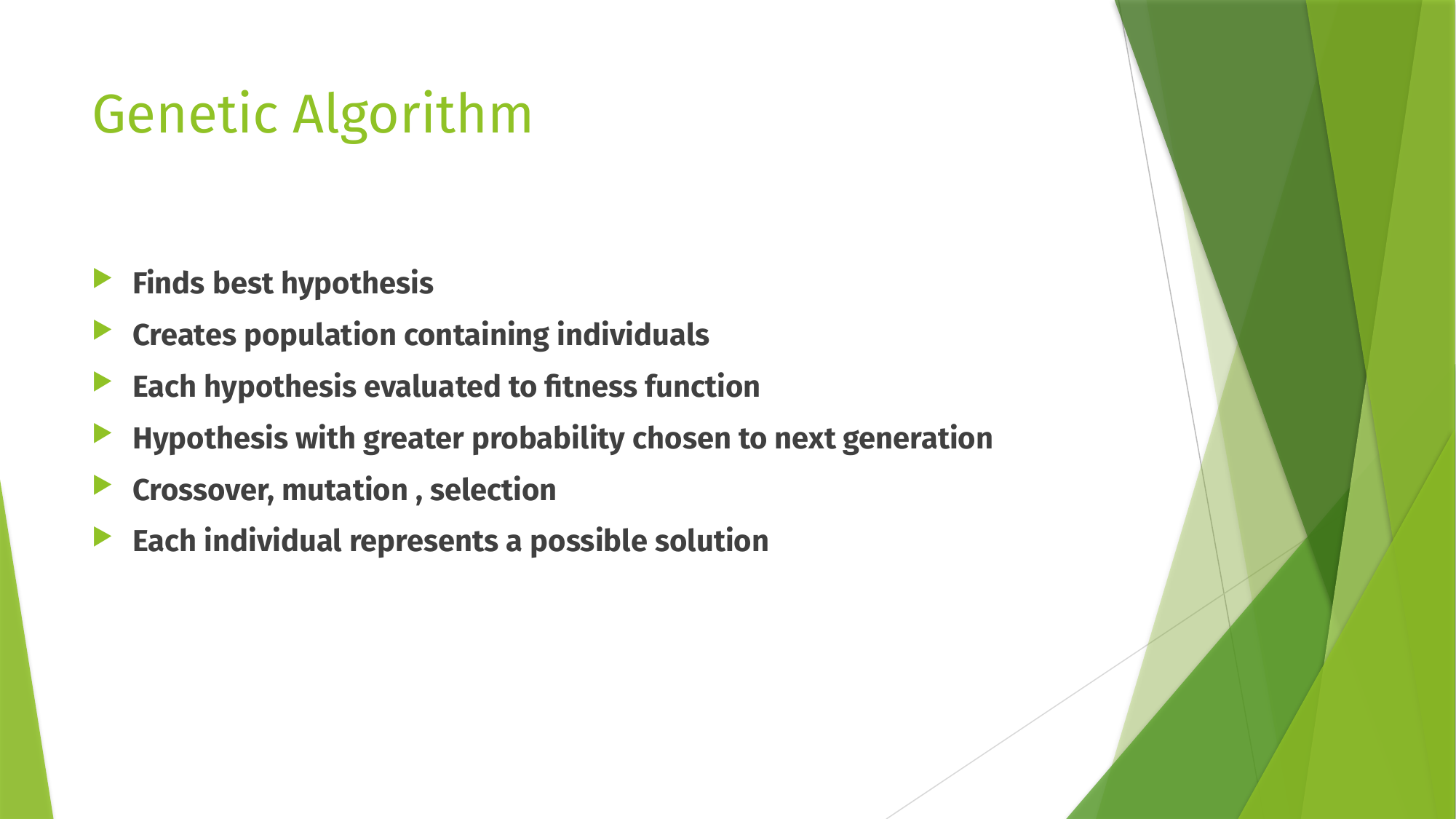

# Genetic Algorithm
Finds best hypothesis
Creates population containing individuals
Each hypothesis evaluated to fitness function
Hypothesis with greater probability chosen to next generation
Crossover, mutation , selection
Each individual represents a possible solution